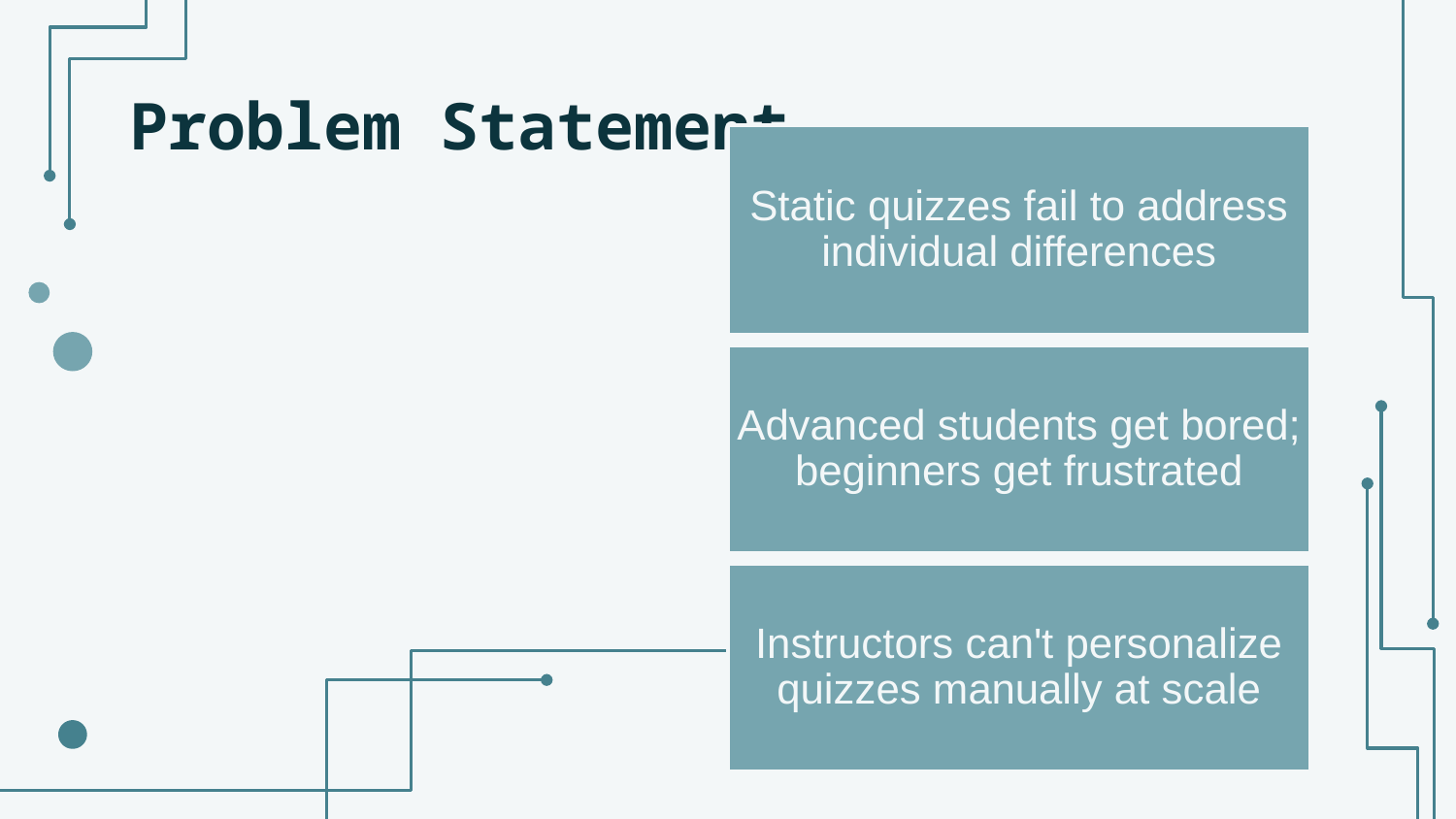

# Problem Statement
Static quizzes fail to address individual differences
Advanced students get bored; beginners get frustrated
Instructors can't personalize quizzes manually at scale